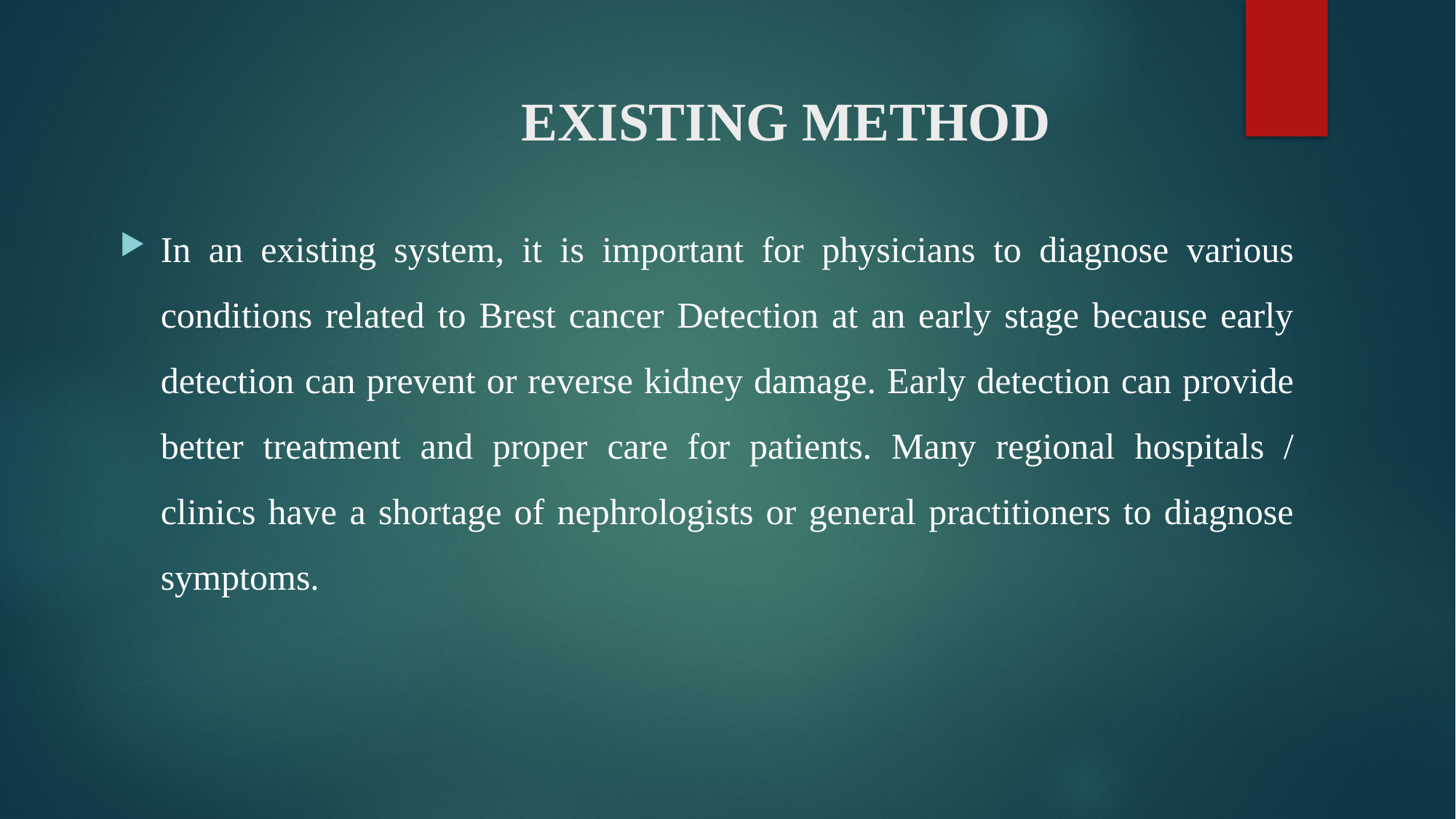

# EXISTING METHOD
In an existing system, it is important for physicians to diagnose various conditions related to Brest cancer Detection at an early stage because early detection can prevent or reverse kidney damage. Early detection can provide better treatment and proper care for patients. Many regional hospitals / clinics have a shortage of nephrologists or general practitioners to diagnose symptoms.